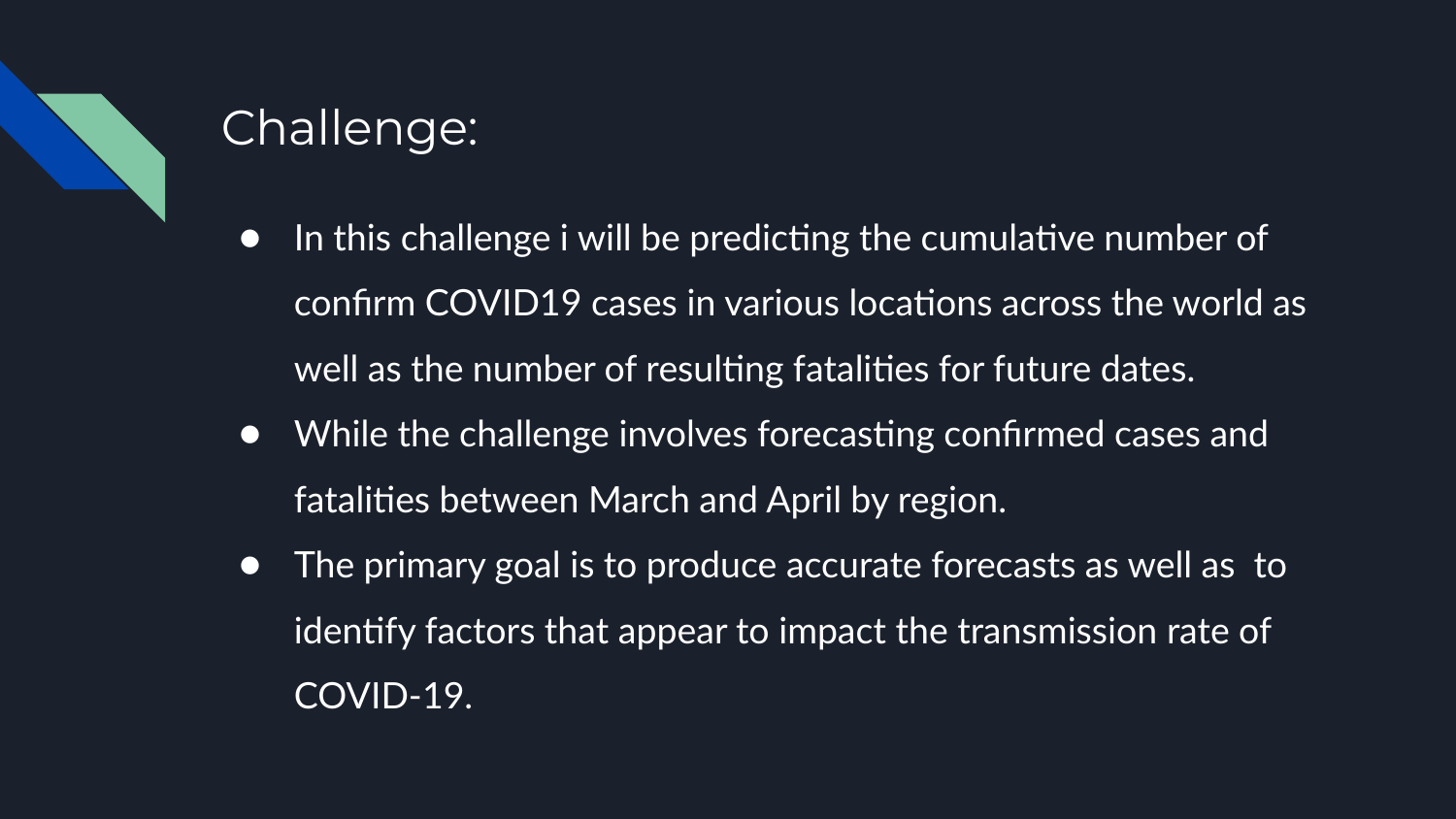

# Challenge:
In this challenge i will be predicting the cumulative number of confirm COVID19 cases in various locations across the world as well as the number of resulting fatalities for future dates.
While the challenge involves forecasting confirmed cases and fatalities between March and April by region.
The primary goal is to produce accurate forecasts as well as  to identify factors that appear to impact the transmission rate of COVID-19.